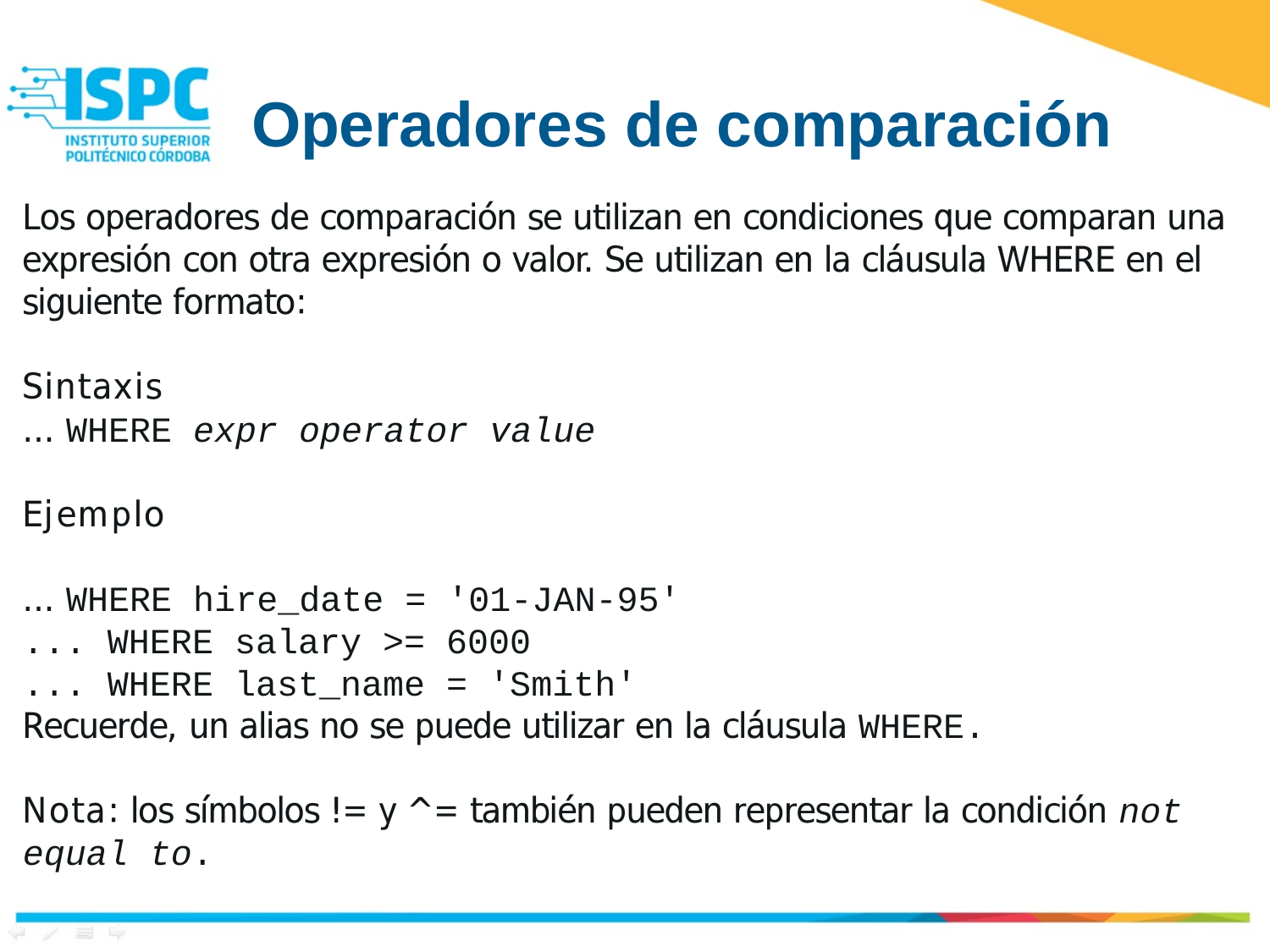

Operadores de comparación
Los operadores de comparación se utilizan en condiciones que comparan una expresión con otra expresión o valor. Se utilizan en la cláusula WHERE en el siguiente formato:

Sintaxis
... WHERE expr operator value

Ejemplo

... WHERE hire_date = '01-JAN-95'
... WHERE salary >= 6000
... WHERE last_name = 'Smith'
Recuerde, un alias no se puede utilizar en la cláusula WHERE.

Nota: los símbolos != y ^= también pueden representar la condición not equal to.